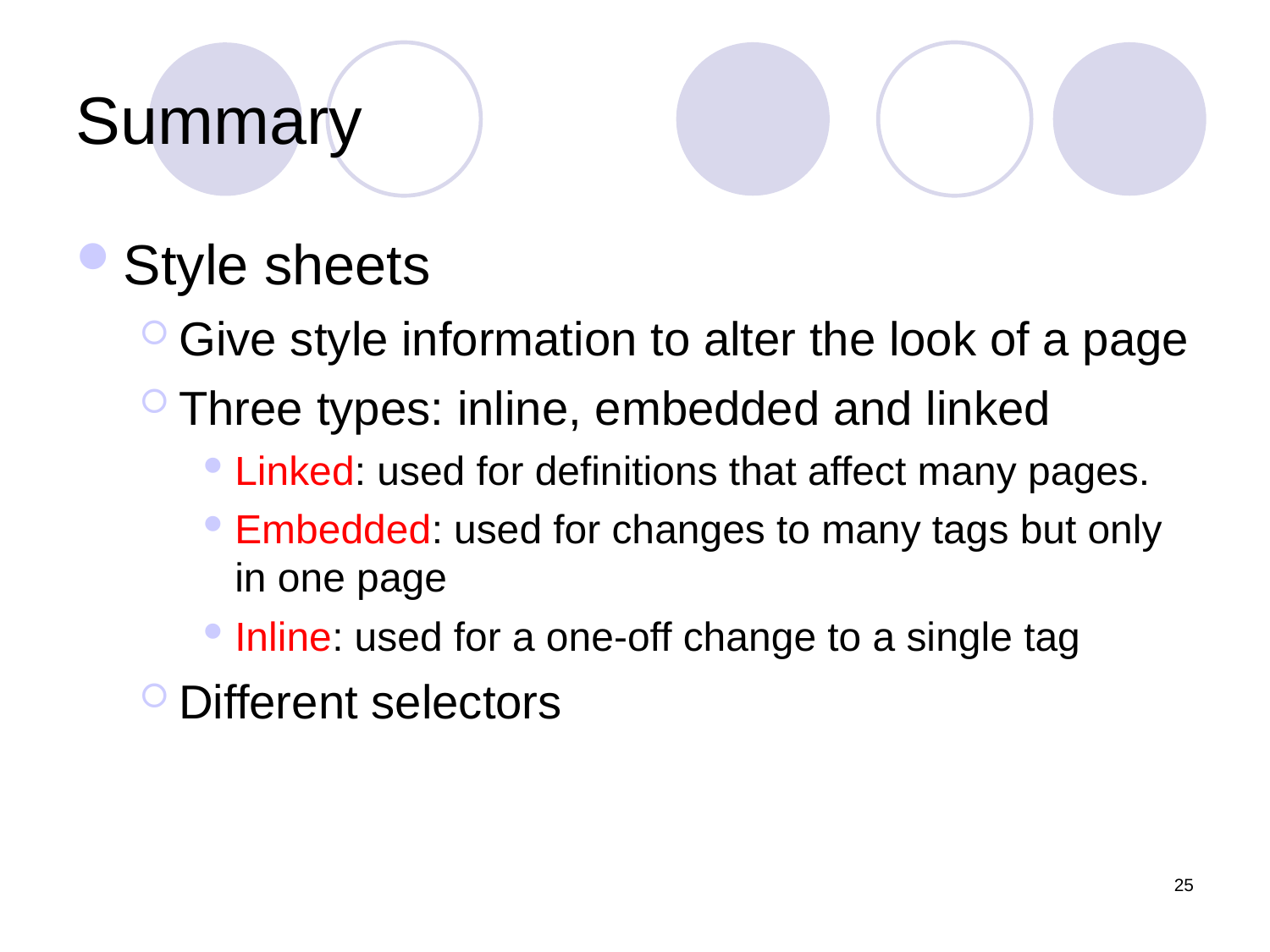

Summary
Style sheets
Give style information to alter the look of a page
Three types: inline, embedded and linked
Linked: used for definitions that affect many pages.
Embedded: used for changes to many tags but only in one page
Inline: used for a one-off change to a single tag
Different selectors

25